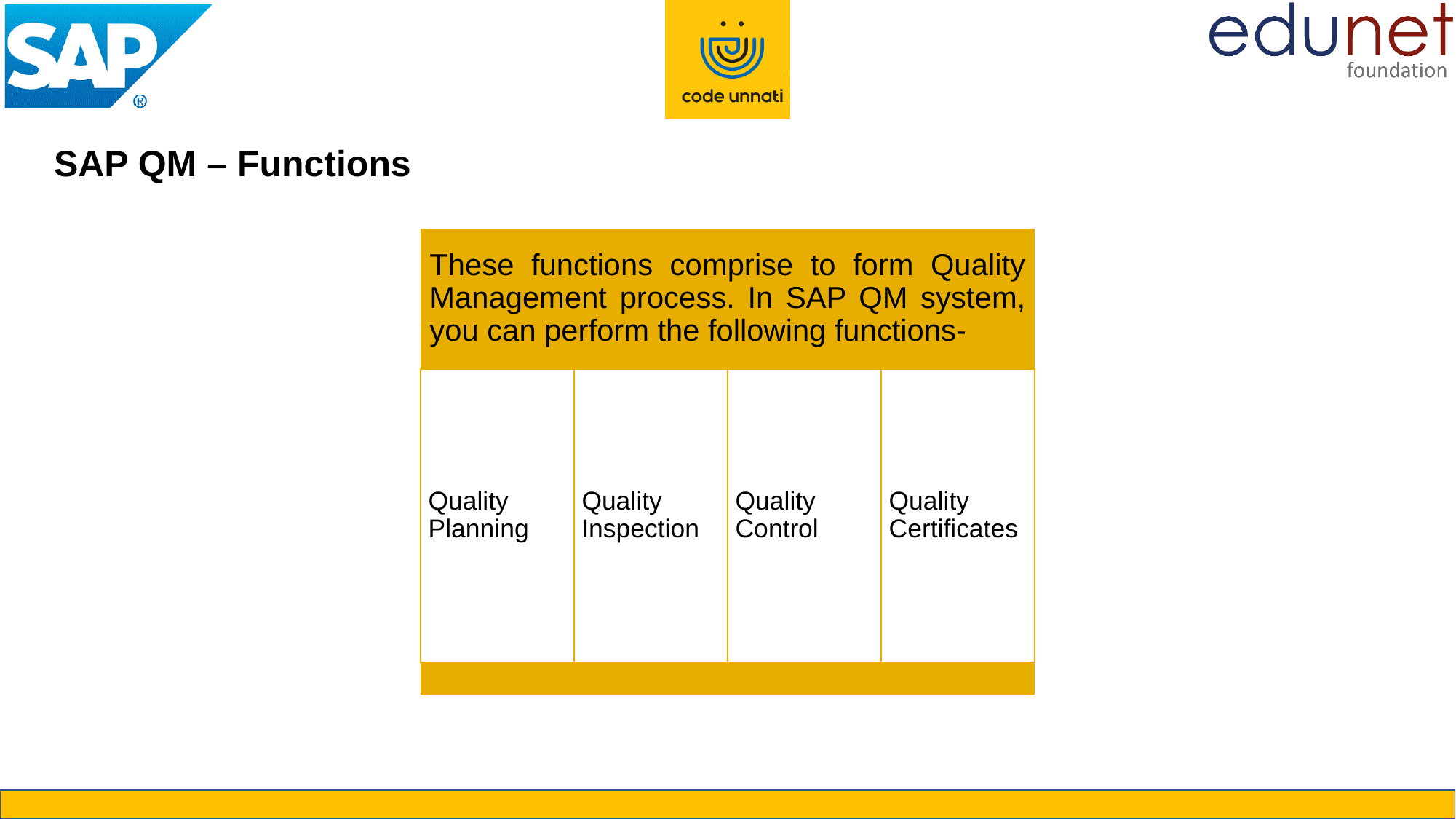

SAP QM – Functions
These functions comprise to form Quality Management process. In SAP QM system, you can perform the following functions-
Quality Planning
Quality Inspection
Quality Control
Quality Certificates